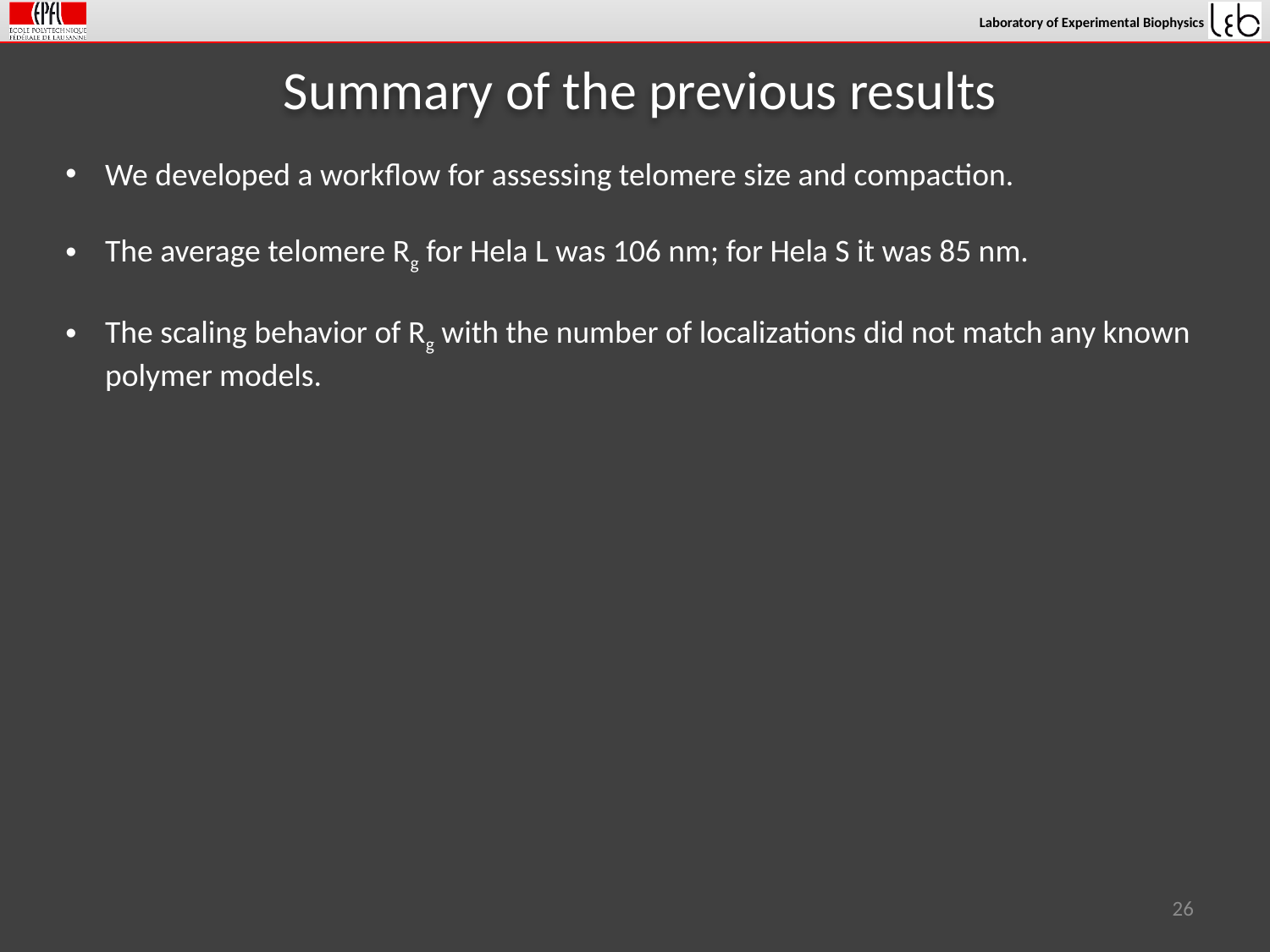

# Summary of the previous results
We developed a workflow for assessing telomere size and compaction.

The average telomere Rg for Hela L was 106 nm; for Hela S it was 85 nm.

The scaling behavior of Rg with the number of localizations did not match any known polymer models.
26